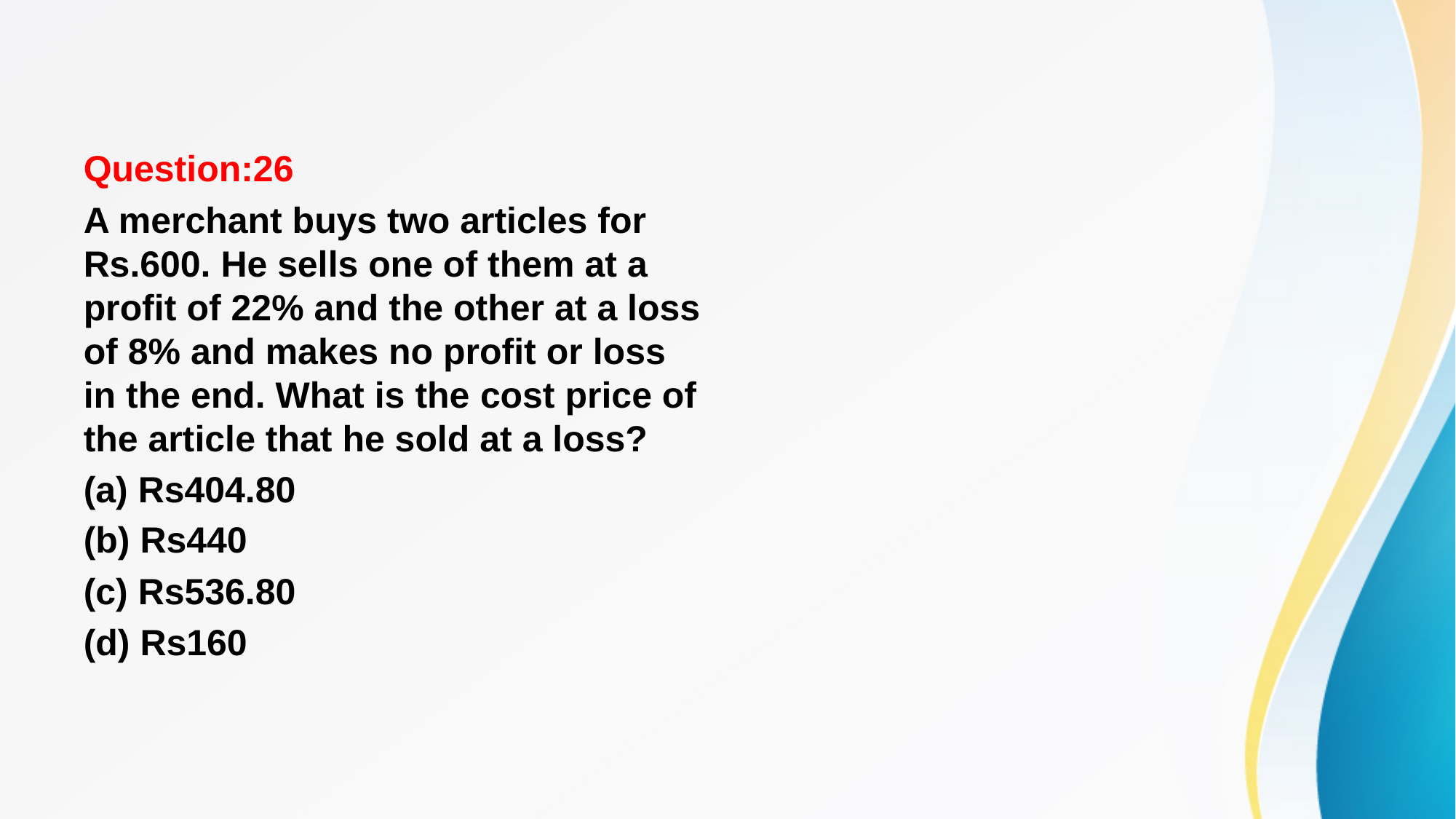

#
Question:26
A merchant buys two articles for Rs.600. He sells one of them at a profit of 22% and the other at a loss of 8% and makes no profit or loss in the end. What is the cost price of the article that he sold at a loss?
(a) Rs404.80
(b) Rs440
(c) Rs536.80
(d) Rs160